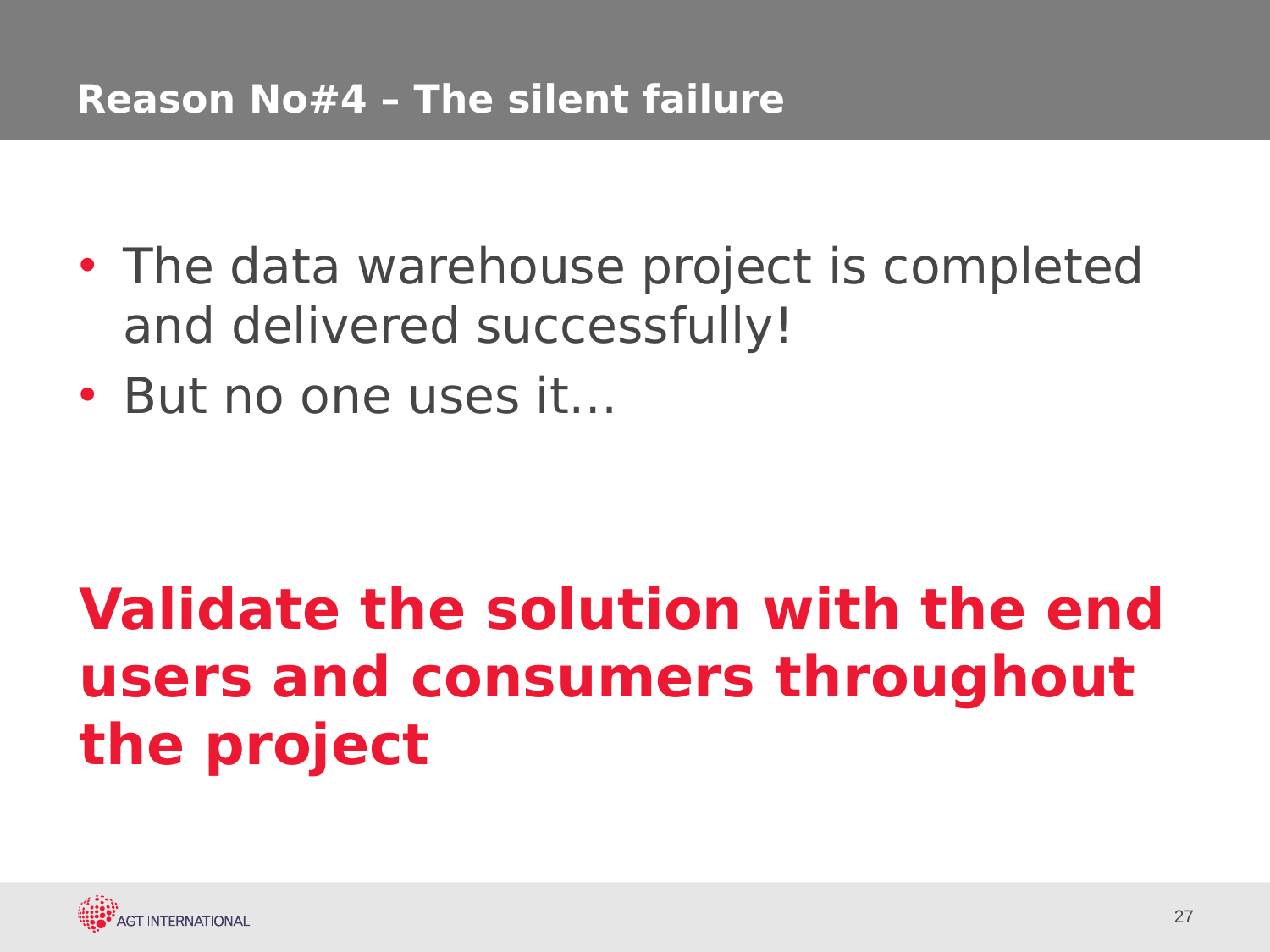

# Reason No#4 – The silent failure

The data warehouse project is completed and delivered successfully!
But no one uses it…

Validate the solution with the end users and consumers throughout the project